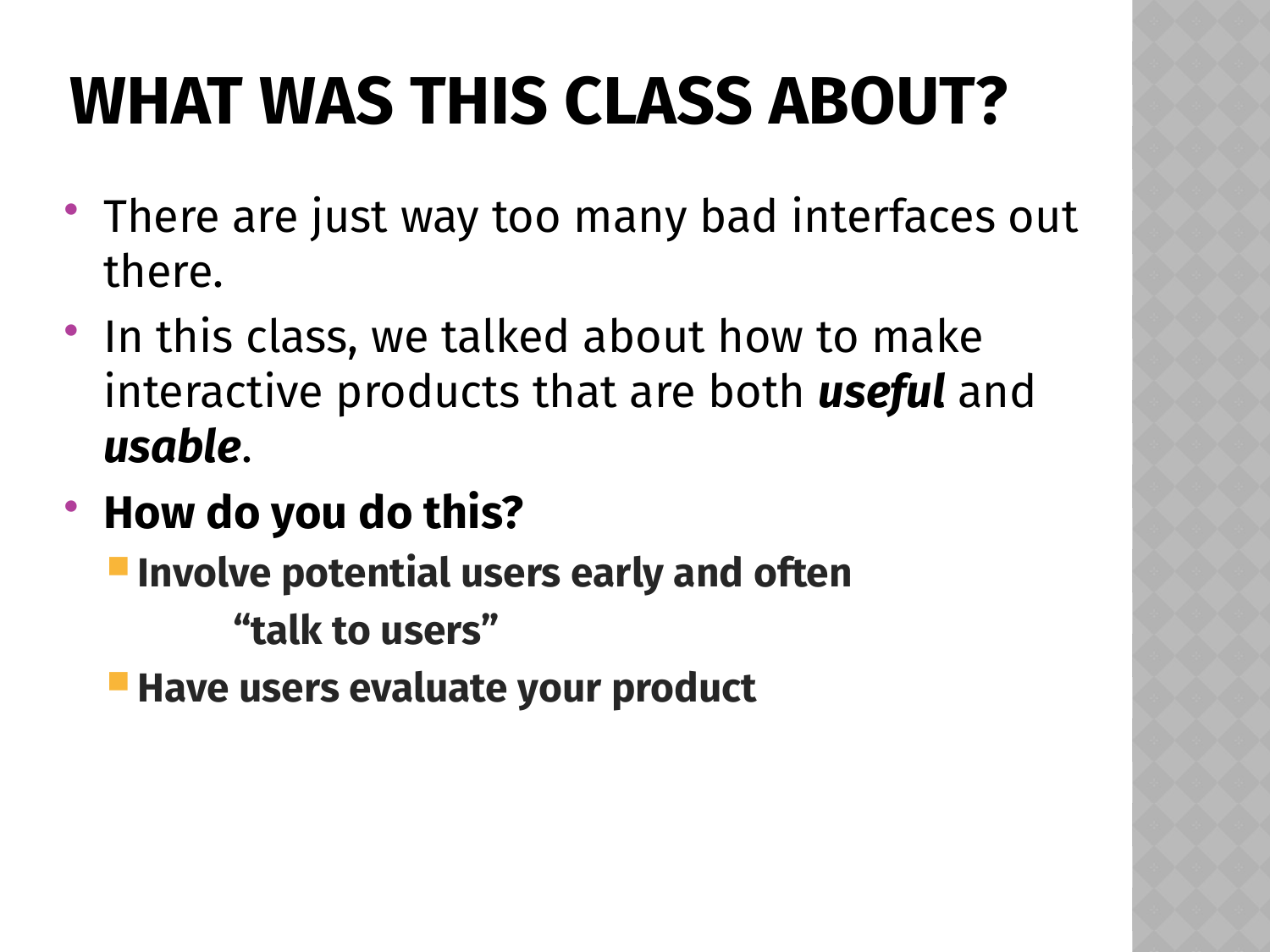

# What WAs this class about?
There are just way too many bad interfaces out there.
In this class, we talked about how to make interactive products that are both useful and usable.
How do you do this?
Involve potential users early and often
	“talk to users”
Have users evaluate your product